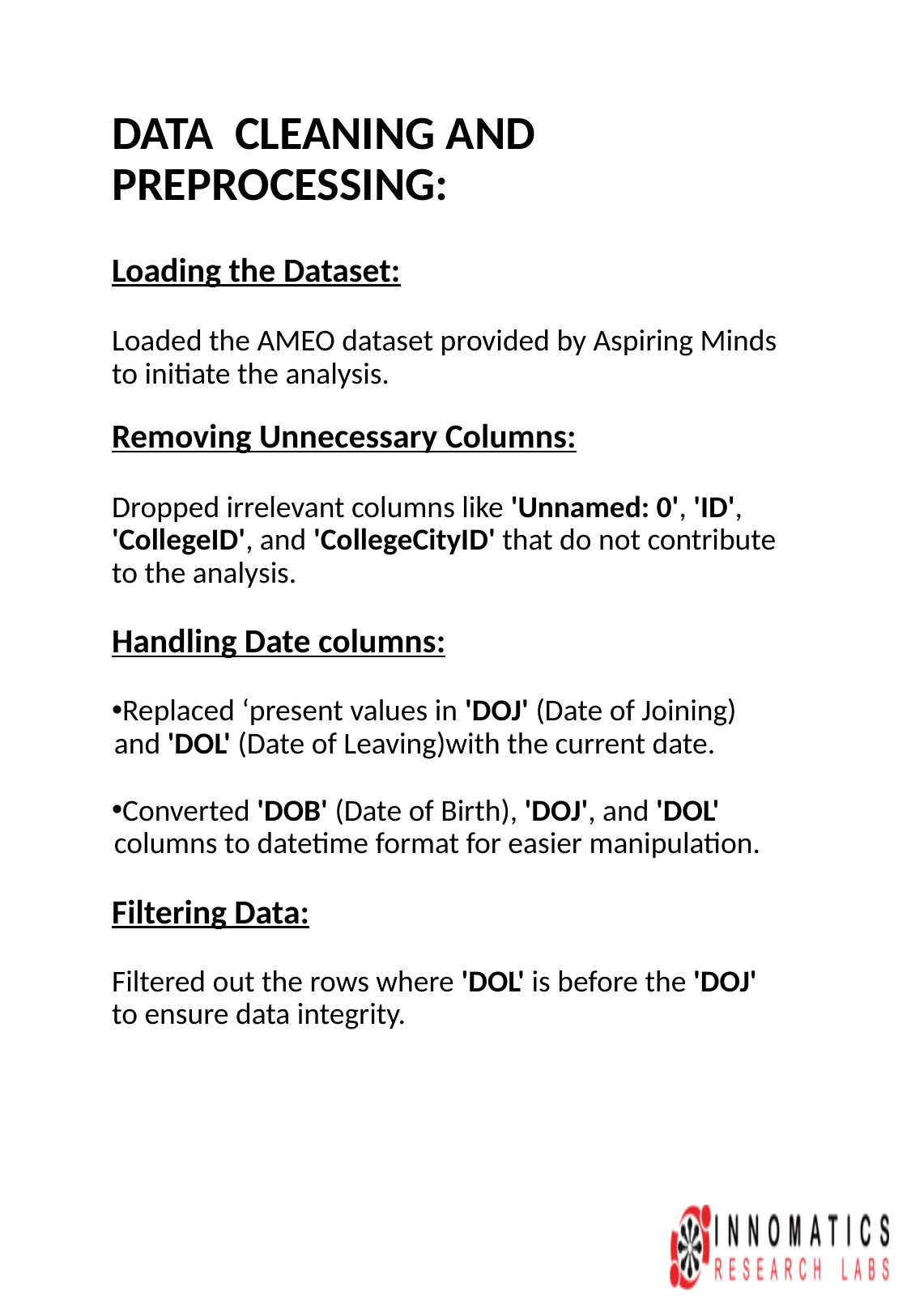

DATA  CLEANING AND PREPROCESSING:

Loading the Dataset:

Loaded the AMEO dataset provided by Aspiring Minds to initiate the analysis.

Removing Unnecessary Columns:

Dropped irrelevant columns like 'Unnamed: 0', 'ID', 'CollegeID', and 'CollegeCityID' that do not contribute to the analysis.

Handling Date columns:

Replaced ‘present values in 'DOJ' (Date of Joining) and 'DOL' (Date of Leaving)with the current date.

Converted 'DOB' (Date of Birth), 'DOJ', and 'DOL' columns to datetime format for easier manipulation.

Filtering Data:

Filtered out the rows where 'DOL' is before the 'DOJ' to ensure data integrity.